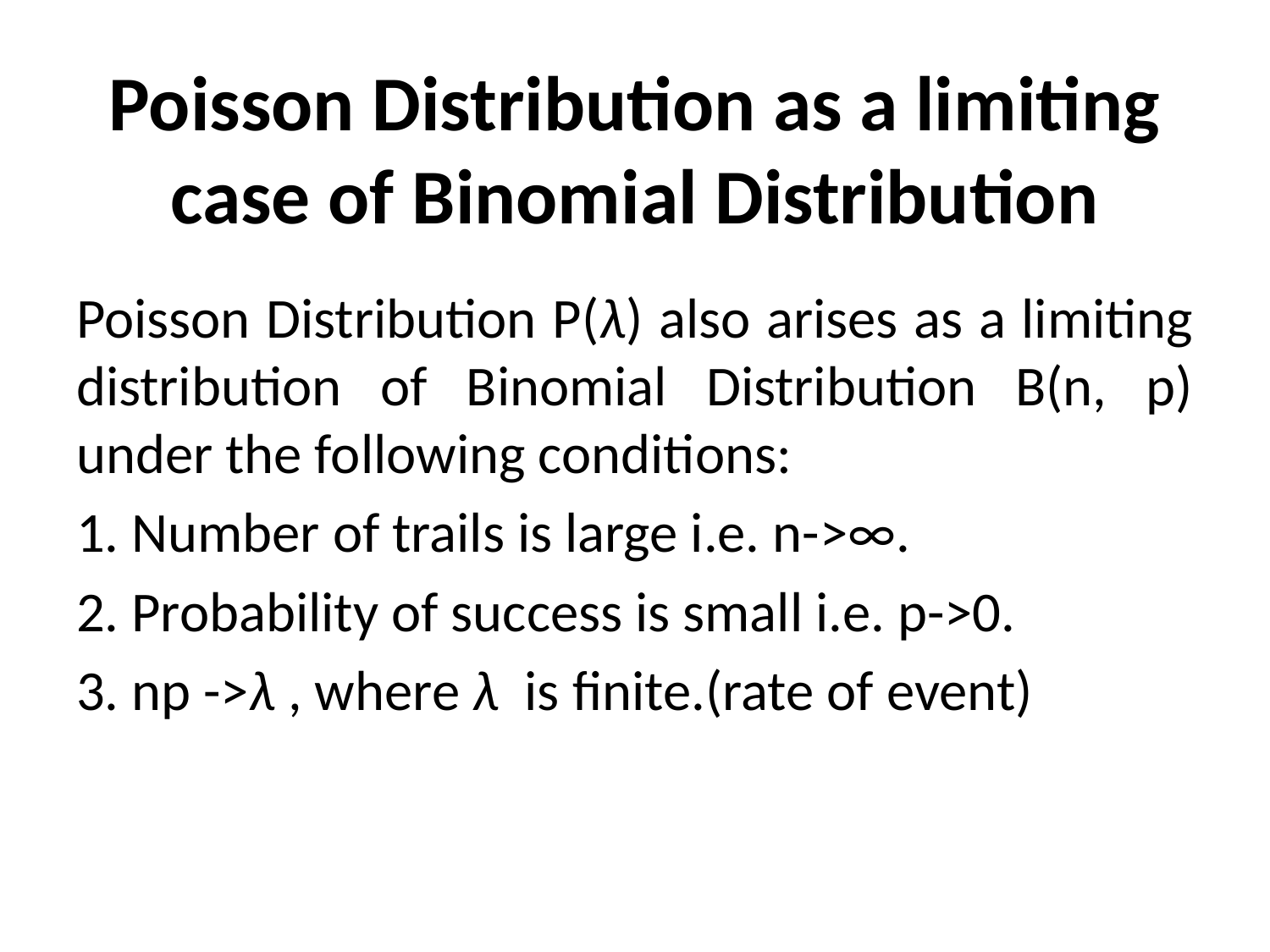

# Poisson Distribution as a limiting case of Binomial Distribution
Poisson Distribution P(λ) also arises as a limiting distribution of Binomial Distribution B(n, p) under the following conditions:
1. Number of trails is large i.e. n->∞.
2. Probability of success is small i.e. p->0.
3. np ->λ , where λ  is finite.(rate of event)